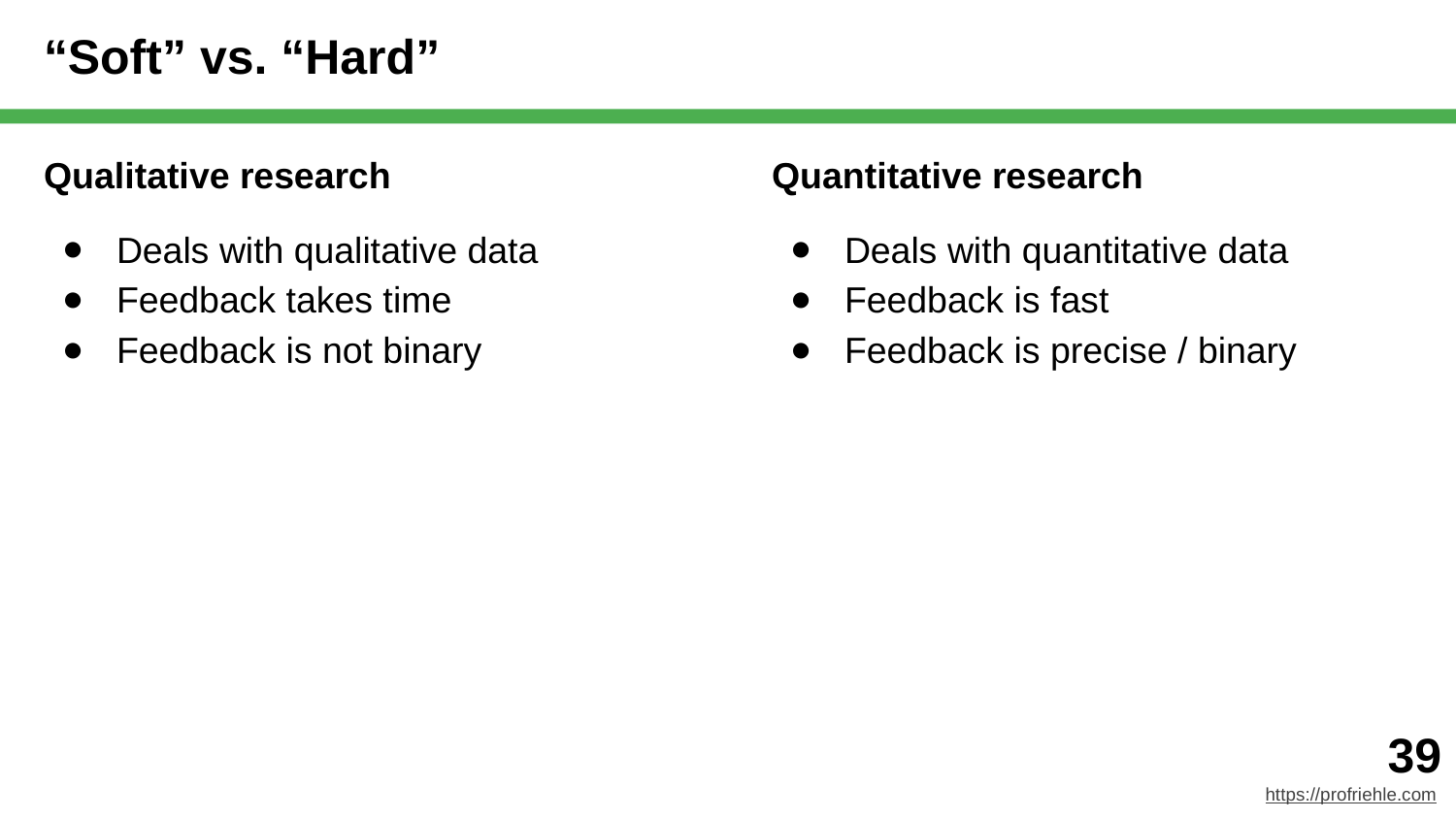

# “Soft” vs. “Hard”
Qualitative research
Deals with qualitative data
Feedback takes time
Feedback is not binary

Quantitative research
Deals with quantitative data
Feedback is fast
Feedback is precise / binary
39
https://profriehle.com